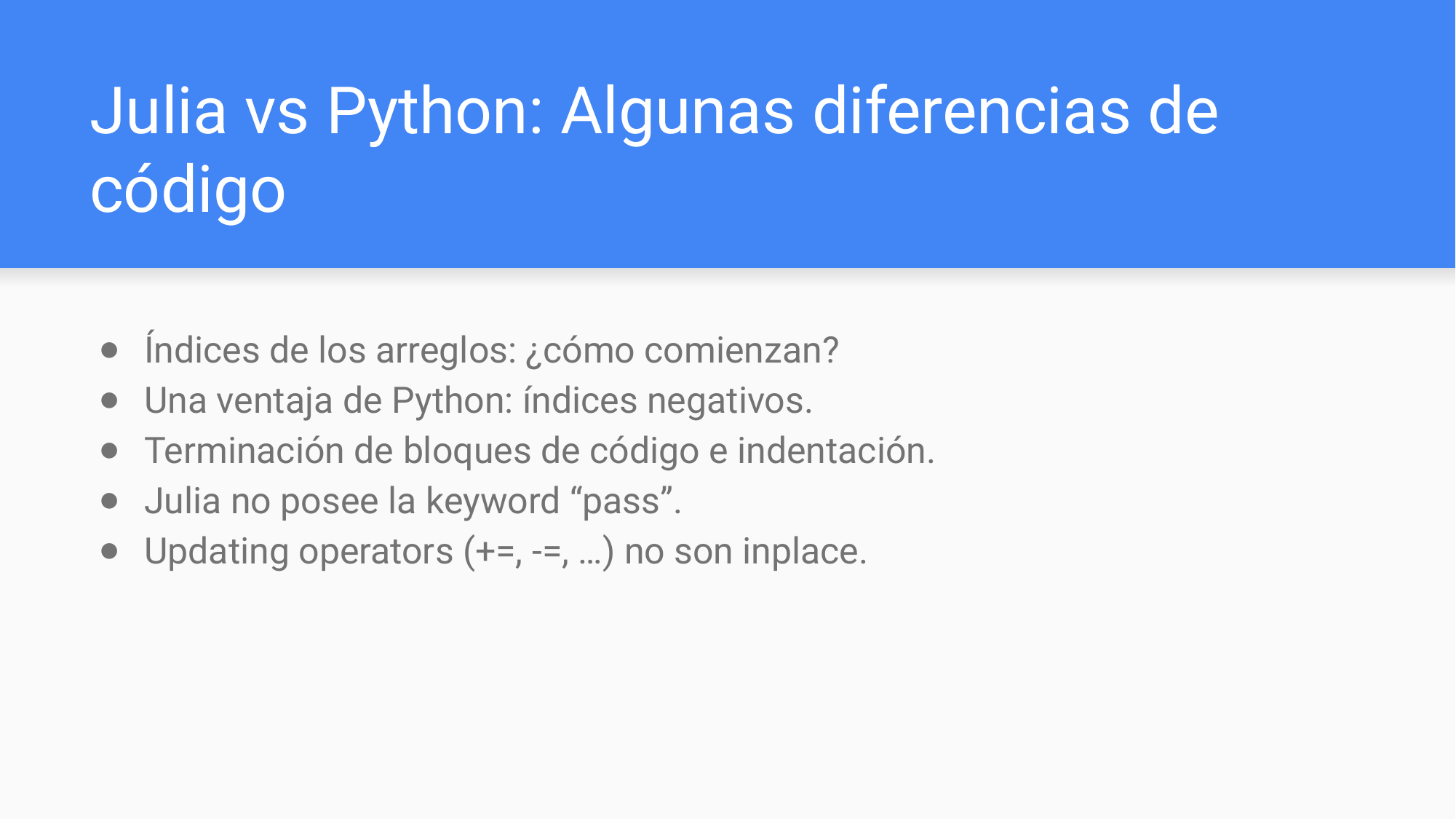

# Julia vs Python: Algunas diferencias de código
Índices de los arreglos: ¿cómo comienzan?
Una ventaja de Python: índices negativos.
Terminación de bloques de código e indentación.
Julia no posee la keyword “pass”.
Updating operators (+=, -=, …) no son inplace.